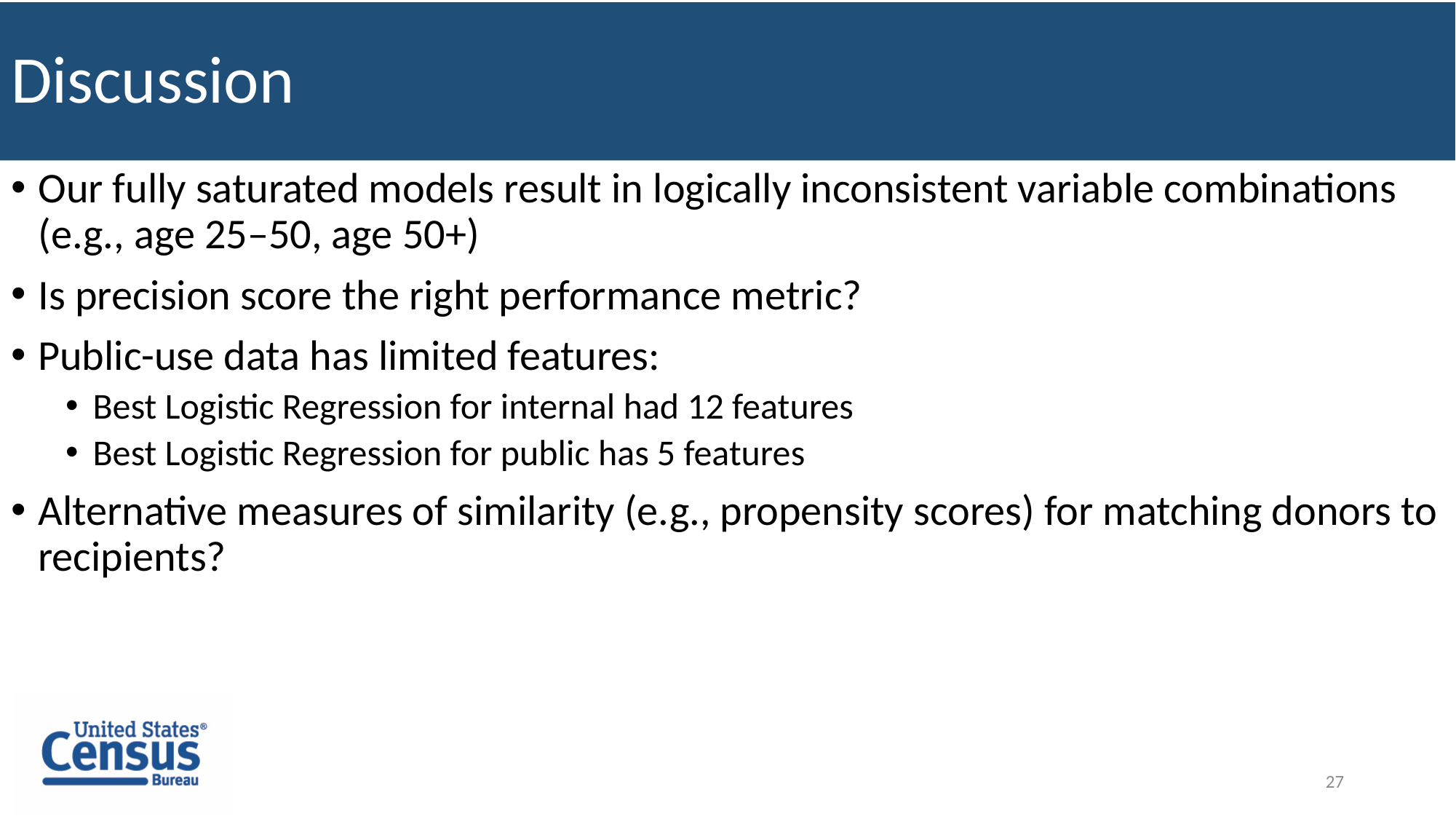

# Discussion
Our fully saturated models result in logically inconsistent variable combinations (e.g., age 25–50, age 50+)
Is precision score the right performance metric?
Public-use data has limited features:
Best Logistic Regression for internal had 12 features
Best Logistic Regression for public has 5 features
Alternative measures of similarity (e.g., propensity scores) for matching donors to recipients?

27